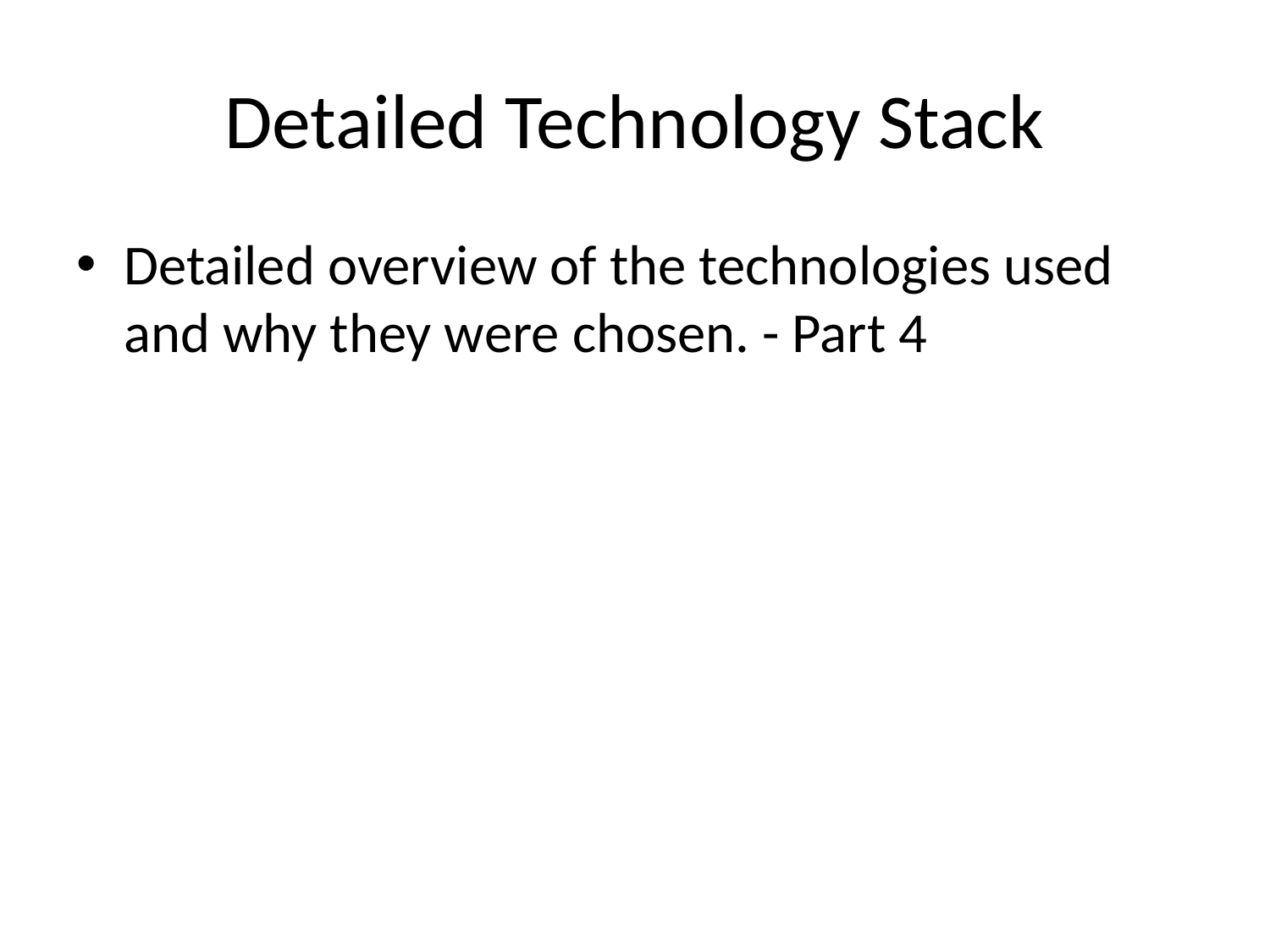

# Detailed Technology Stack
Detailed overview of the technologies used and why they were chosen. - Part 4